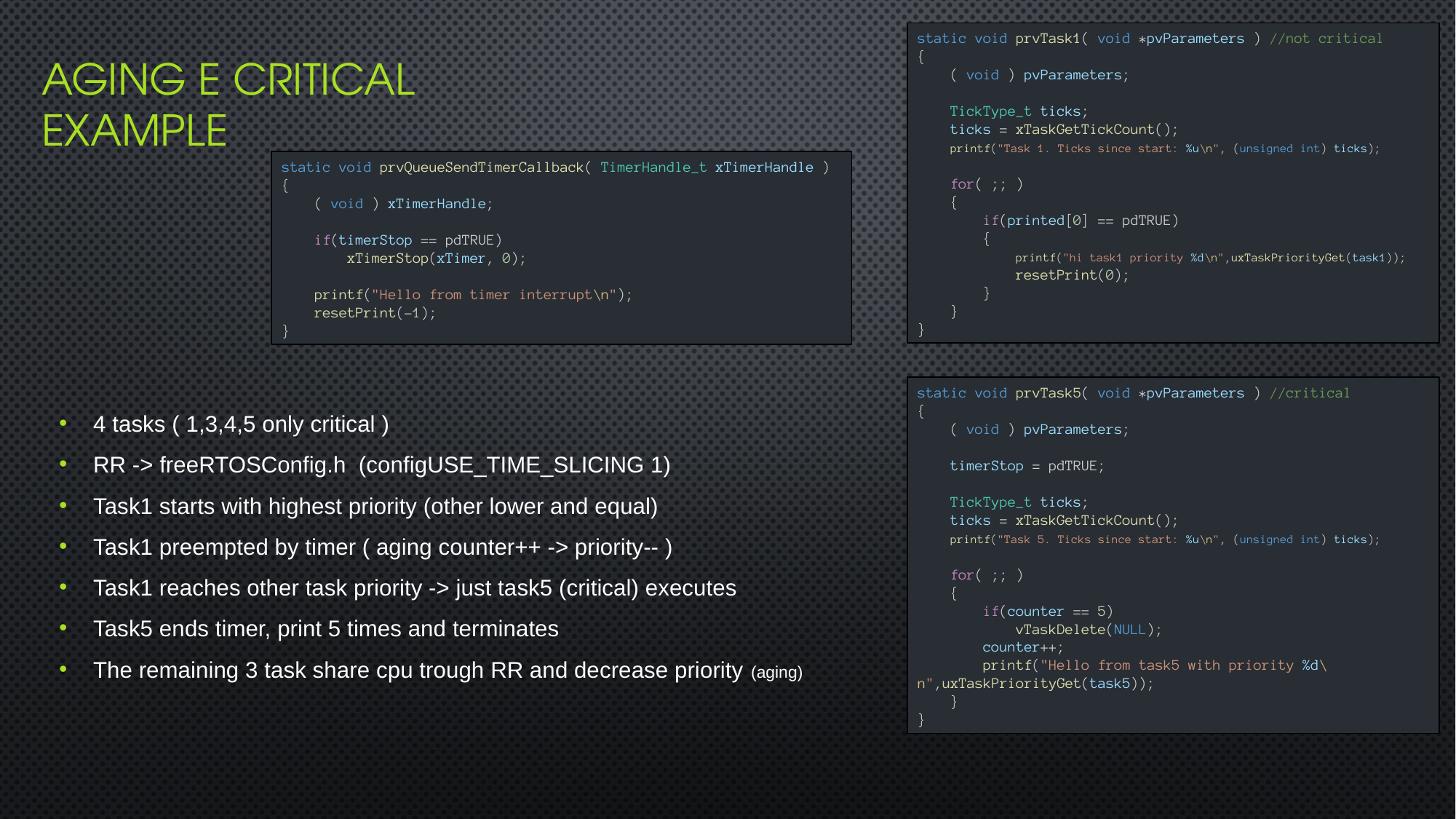

static void prvTask1( void *pvParameters ) //not critical
{
    ( void ) pvParameters;
    TickType_t ticks;
    ticks = xTaskGetTickCount();
    printf("Task 1. Ticks since start: %u\n", (unsigned int) ticks);
    for( ;; )
    {
        if(printed[0] == pdTRUE)
        {
            printf("hi task1 priority %d\n",uxTaskPriorityGet(task1));
            resetPrint(0);
        }
    }
}
# Aging e critical example
static void prvQueueSendTimerCallback( TimerHandle_t xTimerHandle )
{
    ( void ) xTimerHandle;

    if(timerStop == pdTRUE)
        xTimerStop(xTimer, 0);
    printf("Hello from timer interrupt\n");
    resetPrint(-1);
}
static void prvTask5( void *pvParameters ) //critical
{
    ( void ) pvParameters;
    timerStop = pdTRUE;
    TickType_t ticks;
    ticks = xTaskGetTickCount();
    printf("Task 5. Ticks since start: %u\n", (unsigned int) ticks);
    for( ;; )
    {
        if(counter == 5)
            vTaskDelete(NULL);
        counter++;
        printf("Hello from task5 with priority %d\n",uxTaskPriorityGet(task5));
    }
}
4 tasks ( 1,3,4,5 only critical )
RR -> freeRTOSConfig.h  (configUSE_TIME_SLICING 1)
Task1 starts with highest priority (other lower and equal)
Task1 preempted by timer ( aging counter++ -> priority-- )
Task1 reaches other task priority -> just task5 (critical) executes
Task5 ends timer, print 5 times and terminates
The remaining 3 task share cpu trough RR and decrease priority (aging)